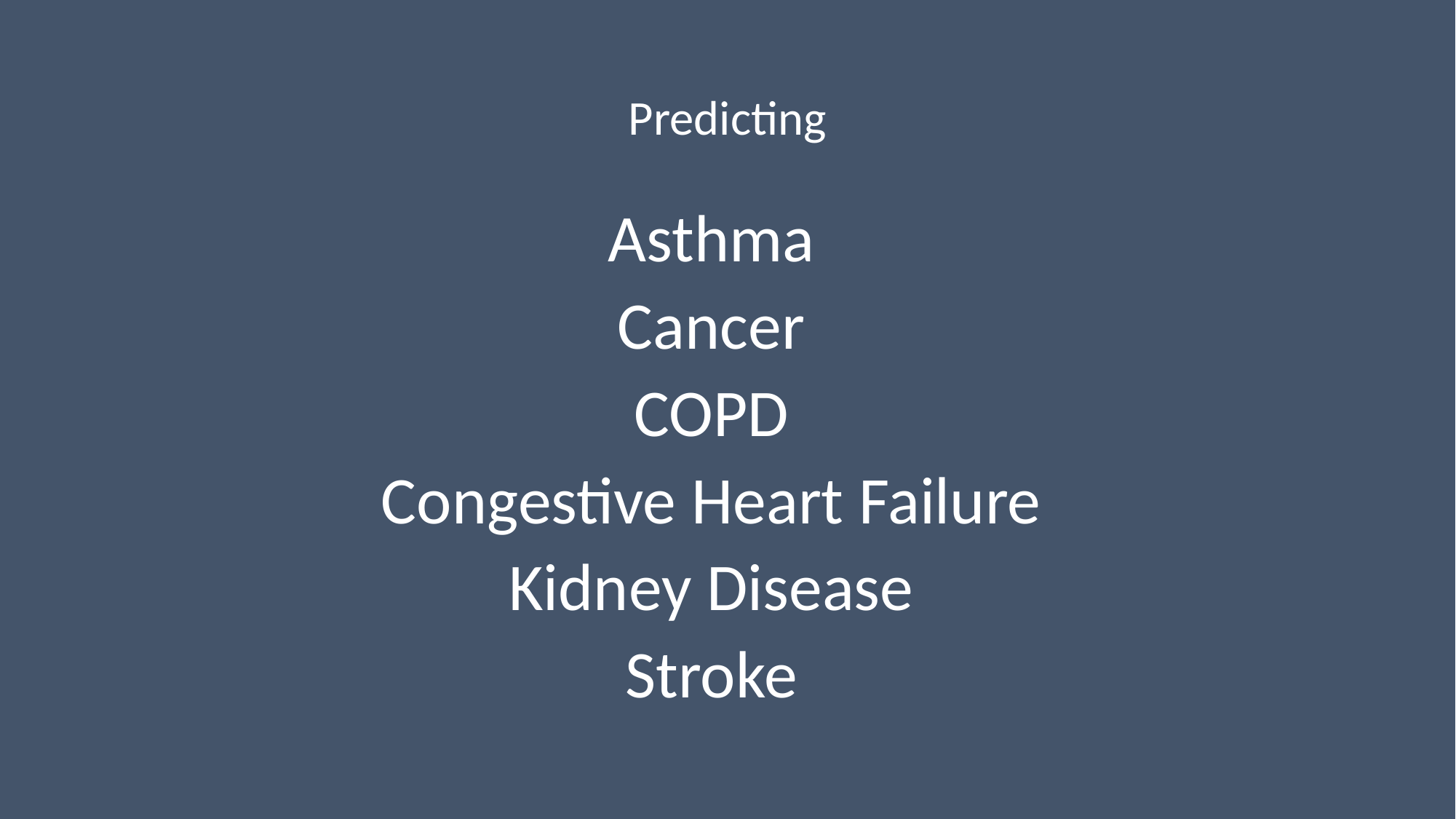

# Predicting

Asthma
Cancer
COPD
Congestive Heart Failure
Kidney Disease
Stroke